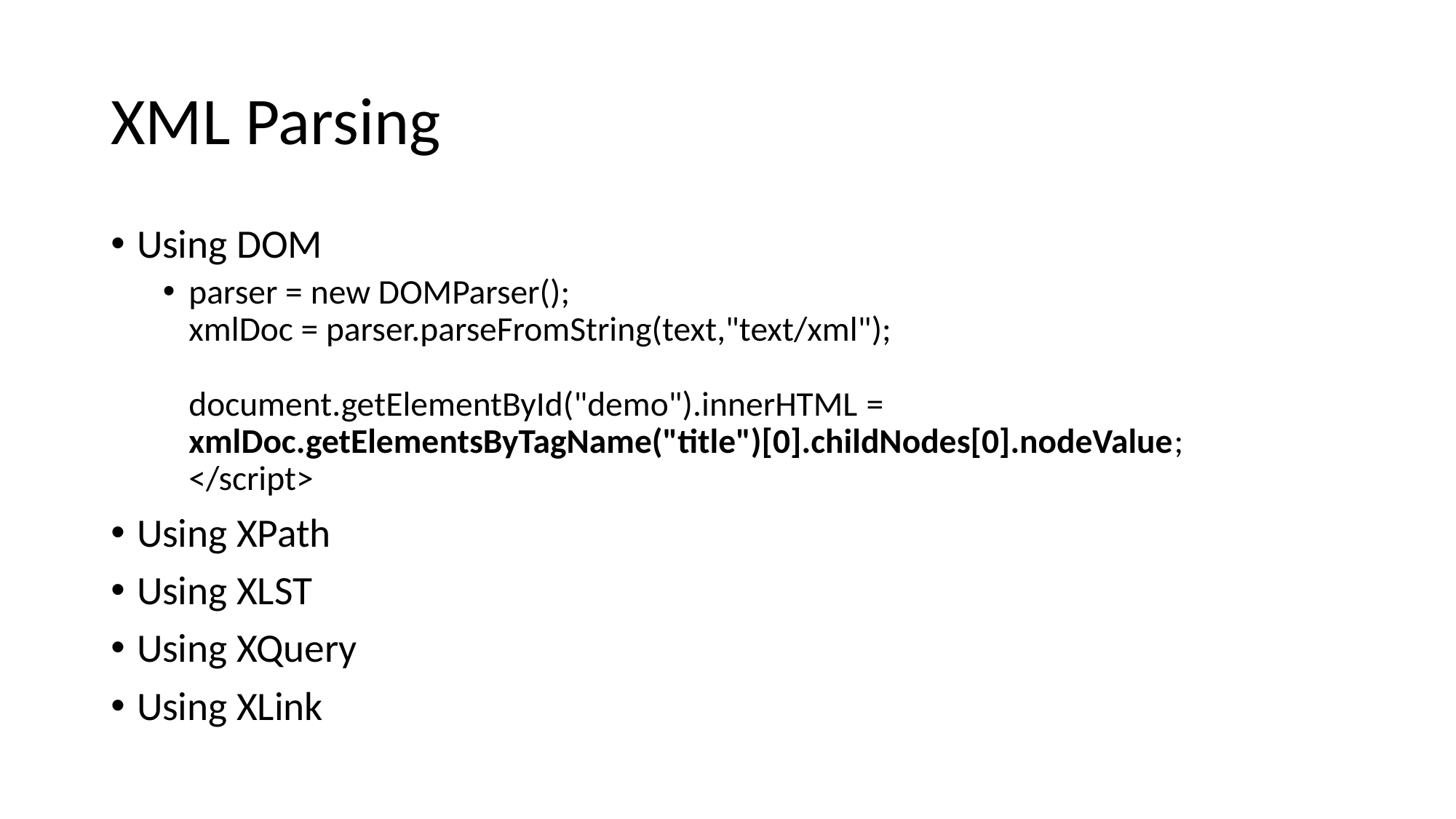

# XML Parsing
Using DOM
parser = new DOMParser();
xmlDoc = parser.parseFromString(text,"text/xml");
document.getElementById("demo").innerHTML =
xmlDoc.getElementsByTagName("title")[0].childNodes[0].nodeValue;
</script>
Using XPath
Using XLST
Using XQuery
Using XLink